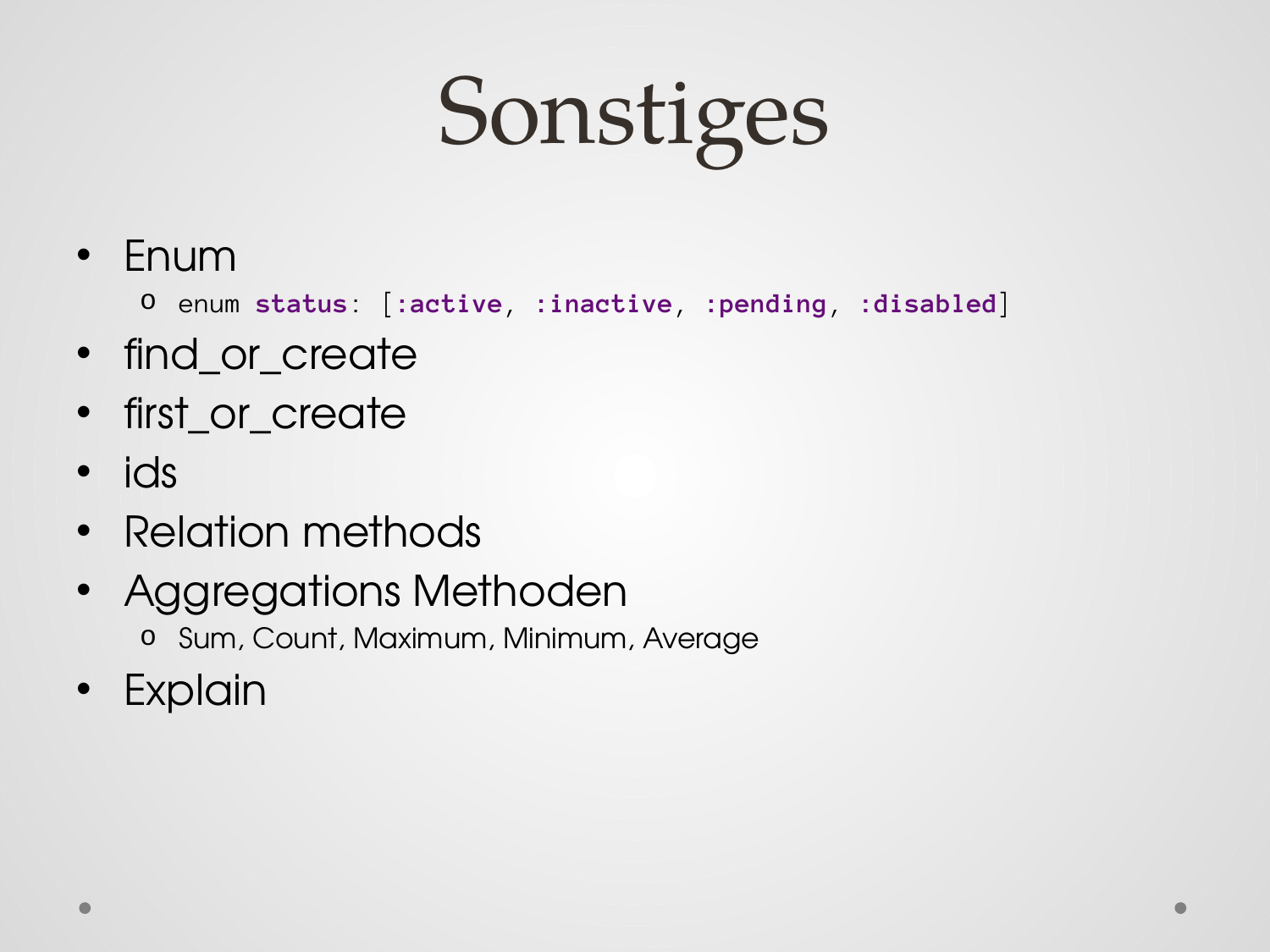

# Sonstiges
Enum
enum status: [:active, :inactive, :pending, :disabled]
find_or_create
first_or_create
ids
Relation methods
Aggregations Methoden
Sum, Count, Maximum, Minimum, Average
Explain